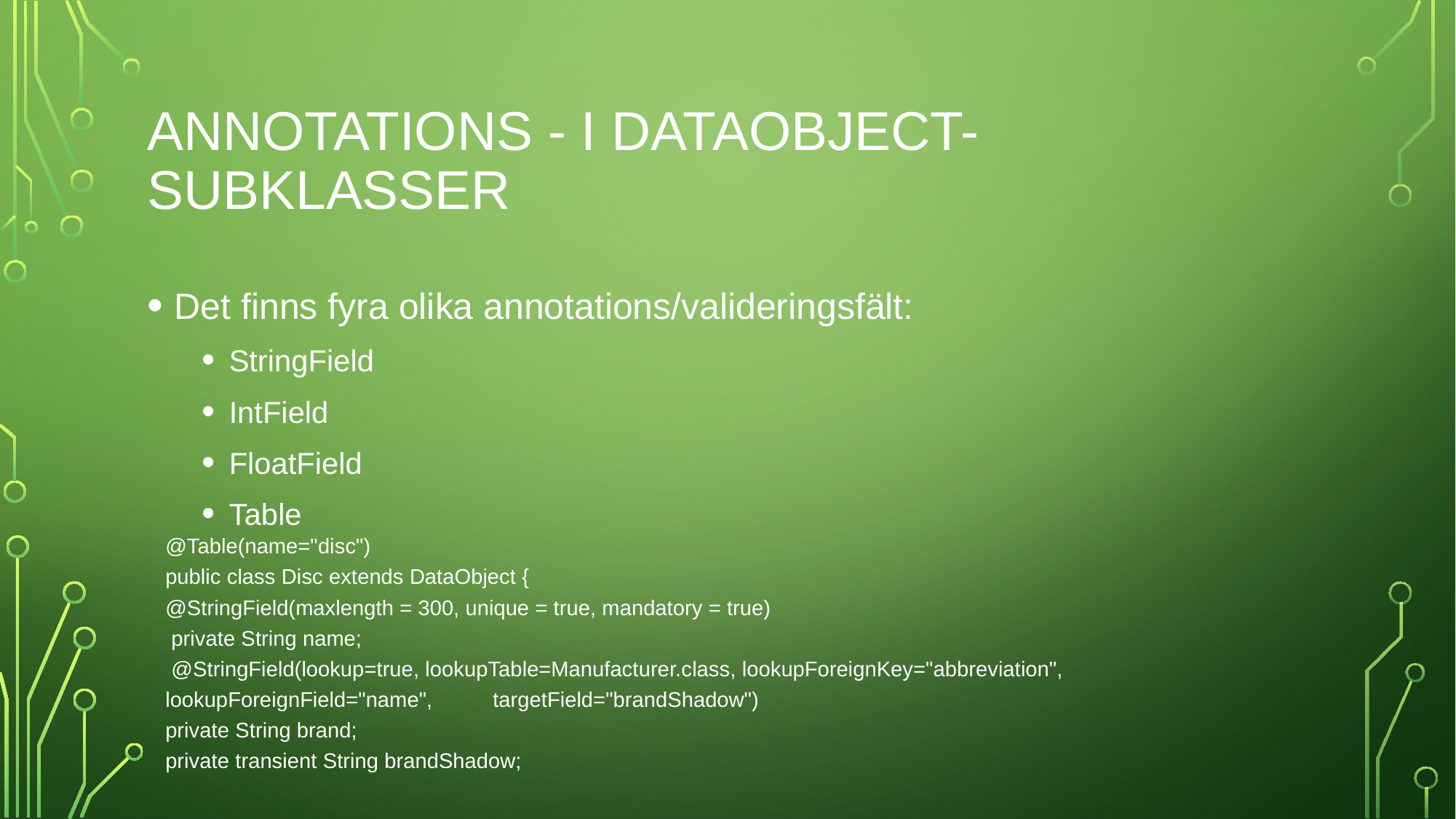

# Annotations - i Dataobject-subklasser
Det finns fyra olika annotations/valideringsfält:
StringField
IntField
FloatField
Table

@Table(name="disc")
public class Disc extends DataObject {
@StringField(maxlength = 300, unique = true, mandatory = true)
 private String name;
 @StringField(lookup=true, lookupTable=Manufacturer.class, lookupForeignKey="abbreviation", lookupForeignField="name", 	targetField="brandShadow")
private String brand;
private transient String brandShadow;